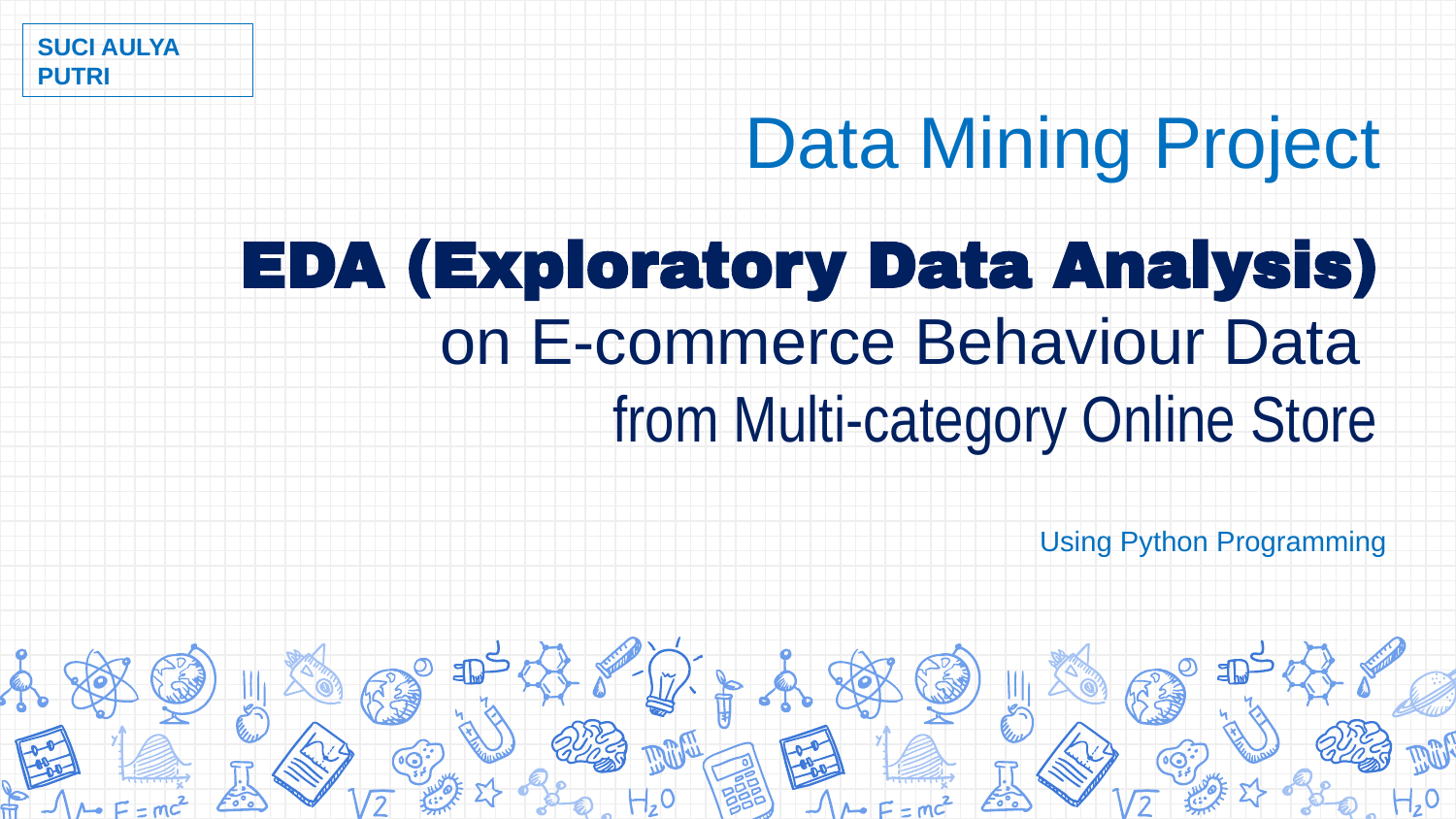

SUCI AULYA PUTRI
Data Mining Project
EDA (Exploratory Data Analysis)
on E-commerce Behaviour Data
from Multi-category Online Store
Using Python Programming